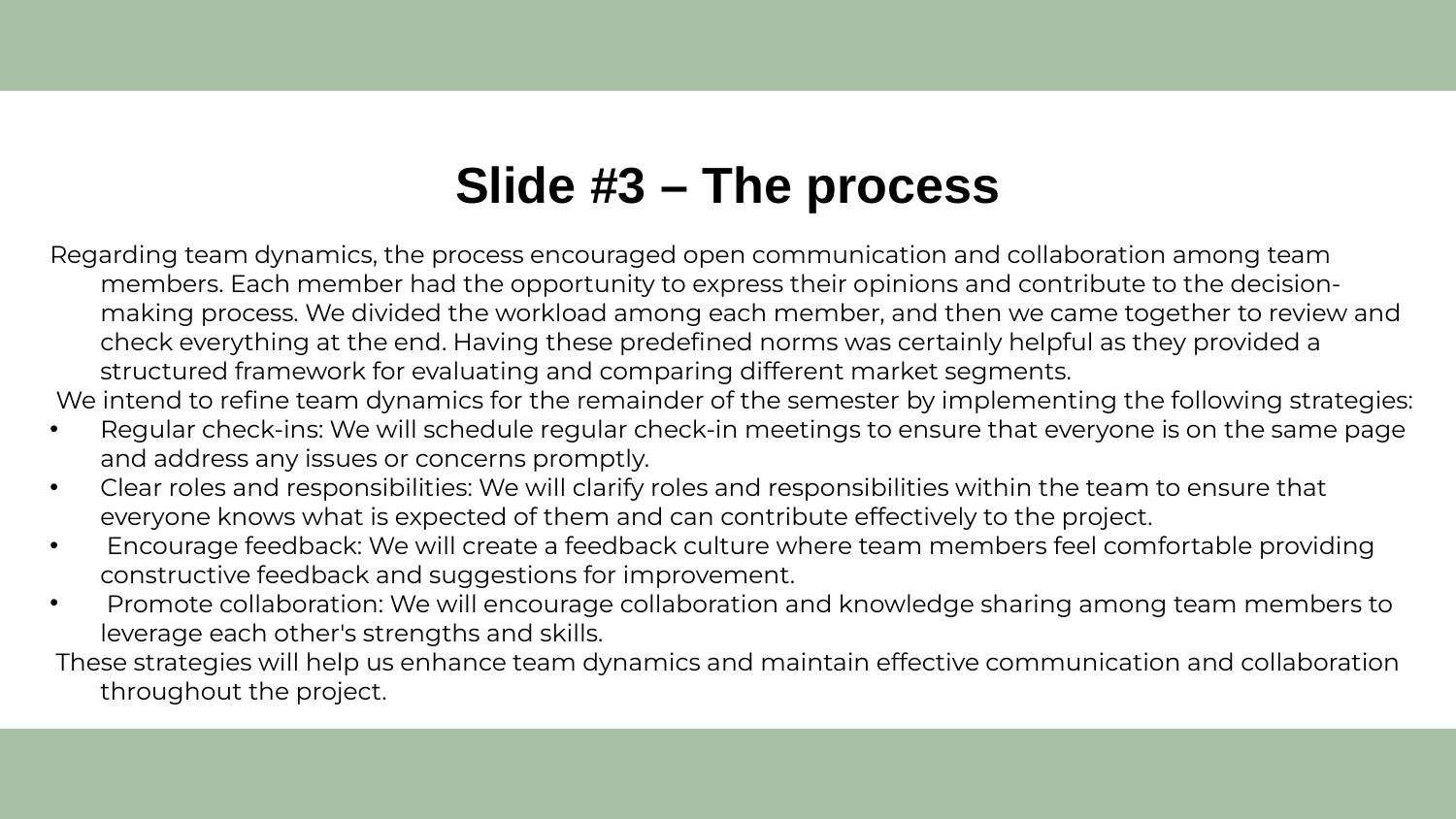

# Slide #3 – The process
Regarding team dynamics, the process encouraged open communication and collaboration among team members. Each member had the opportunity to express their opinions and contribute to the decision-making process. We divided the workload among each member, and then we came together to review and check everything at the end. Having these predefined norms was certainly helpful as they provided a structured framework for evaluating and comparing different market segments.
 We intend to refine team dynamics for the remainder of the semester by implementing the following strategies:
Regular check-ins: We will schedule regular check-in meetings to ensure that everyone is on the same page and address any issues or concerns promptly.
Clear roles and responsibilities: We will clarify roles and responsibilities within the team to ensure that everyone knows what is expected of them and can contribute effectively to the project.
 Encourage feedback: We will create a feedback culture where team members feel comfortable providing constructive feedback and suggestions for improvement.
 Promote collaboration: We will encourage collaboration and knowledge sharing among team members to leverage each other's strengths and skills.
 These strategies will help us enhance team dynamics and maintain effective communication and collaboration throughout the project.